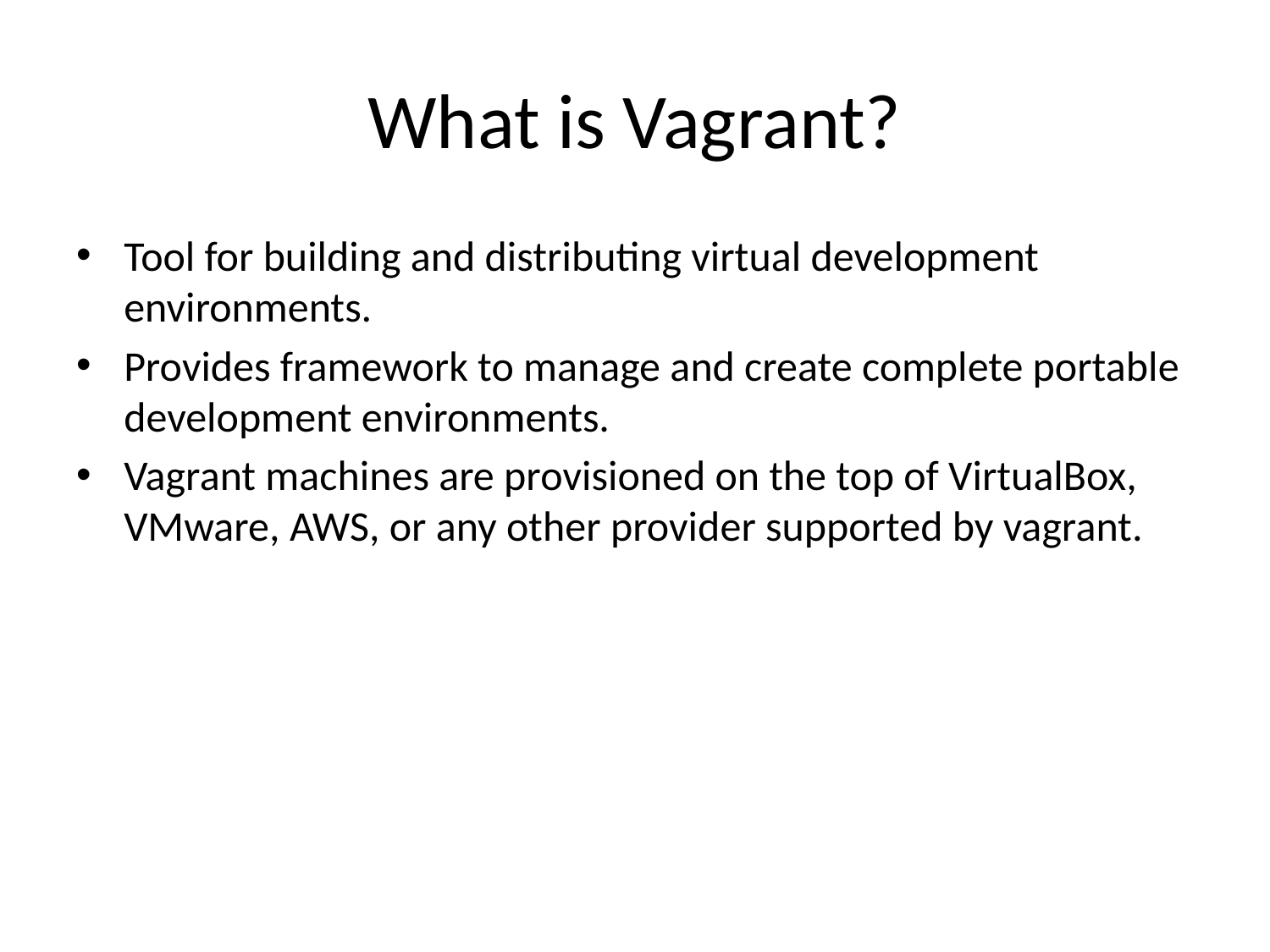

# What is Vagrant?
Tool for building and distributing virtual development environments.
Provides framework to manage and create complete portable development environments.
Vagrant machines are provisioned on the top of VirtualBox, VMware, AWS, or any other provider supported by vagrant.